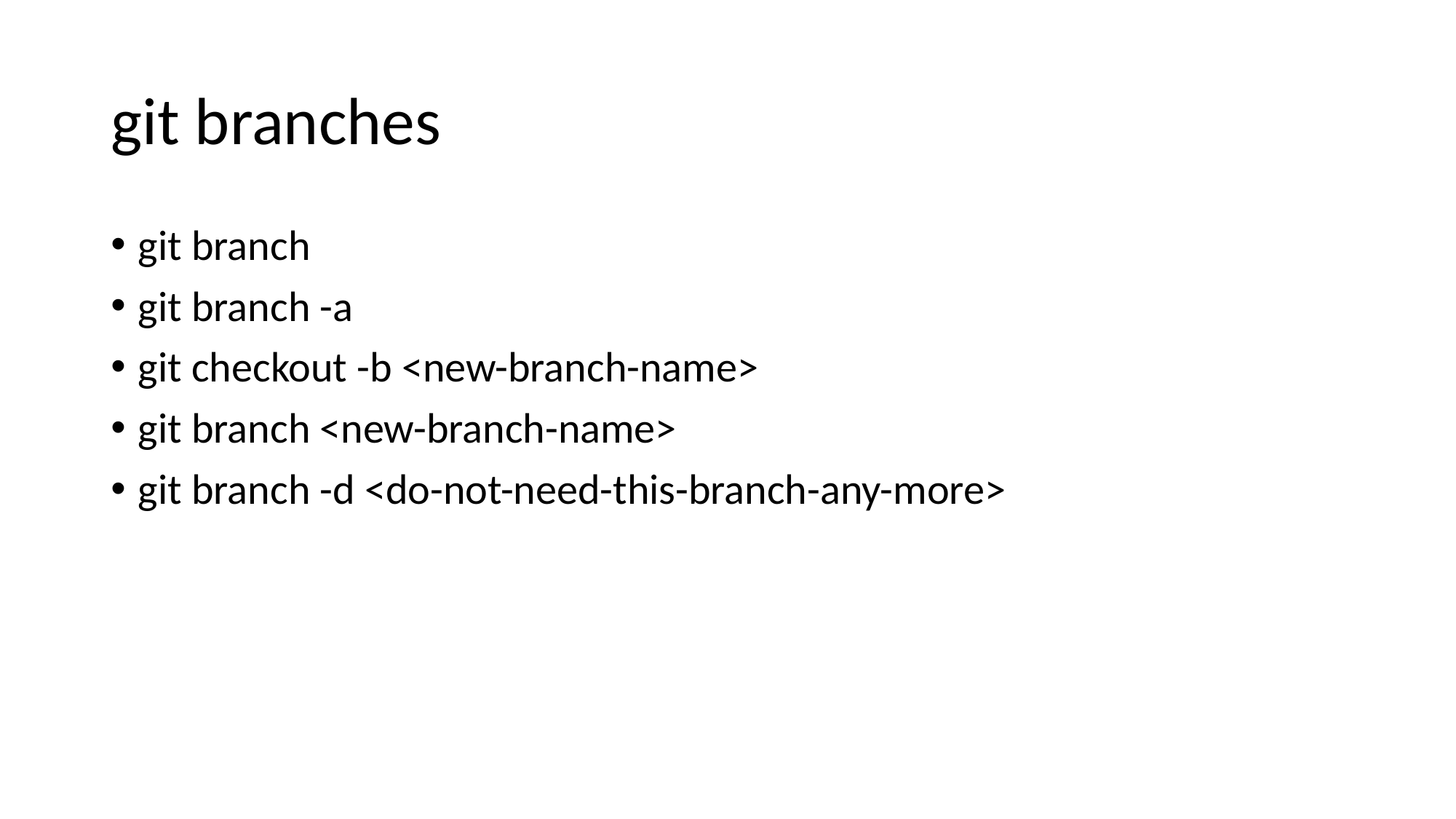

# git branches
git branch
git branch -a
git checkout -b <new-branch-name>
git branch <new-branch-name>
git branch -d <do-not-need-this-branch-any-more>